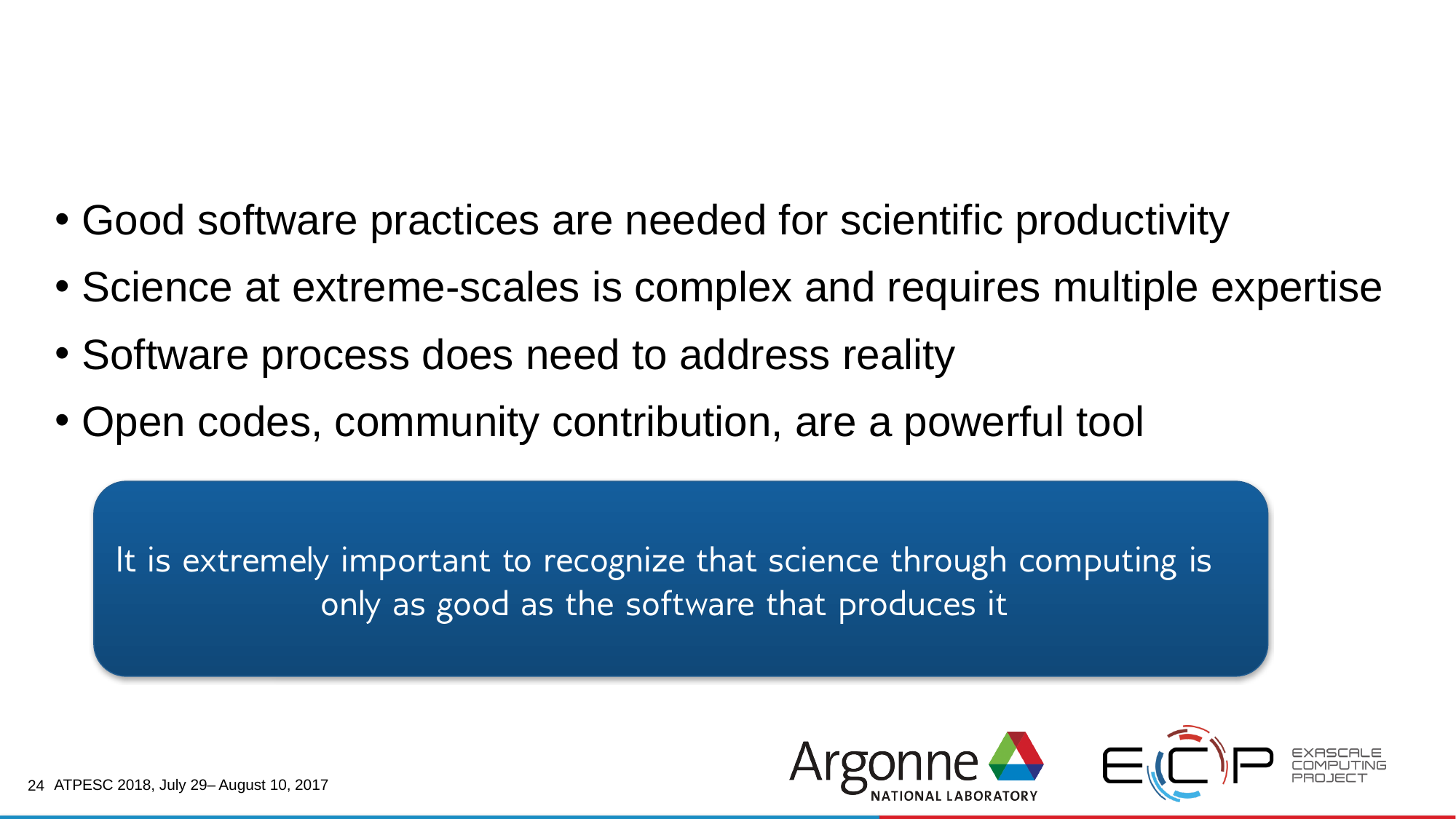

#
Good software practices are needed for scientific productivity
Science at extreme-scales is complex and requires multiple expertise
Software process does need to address reality
Open codes, community contribution, are a powerful tool

It is extremely important to recognize that science through computing is only as good as the software that produces it